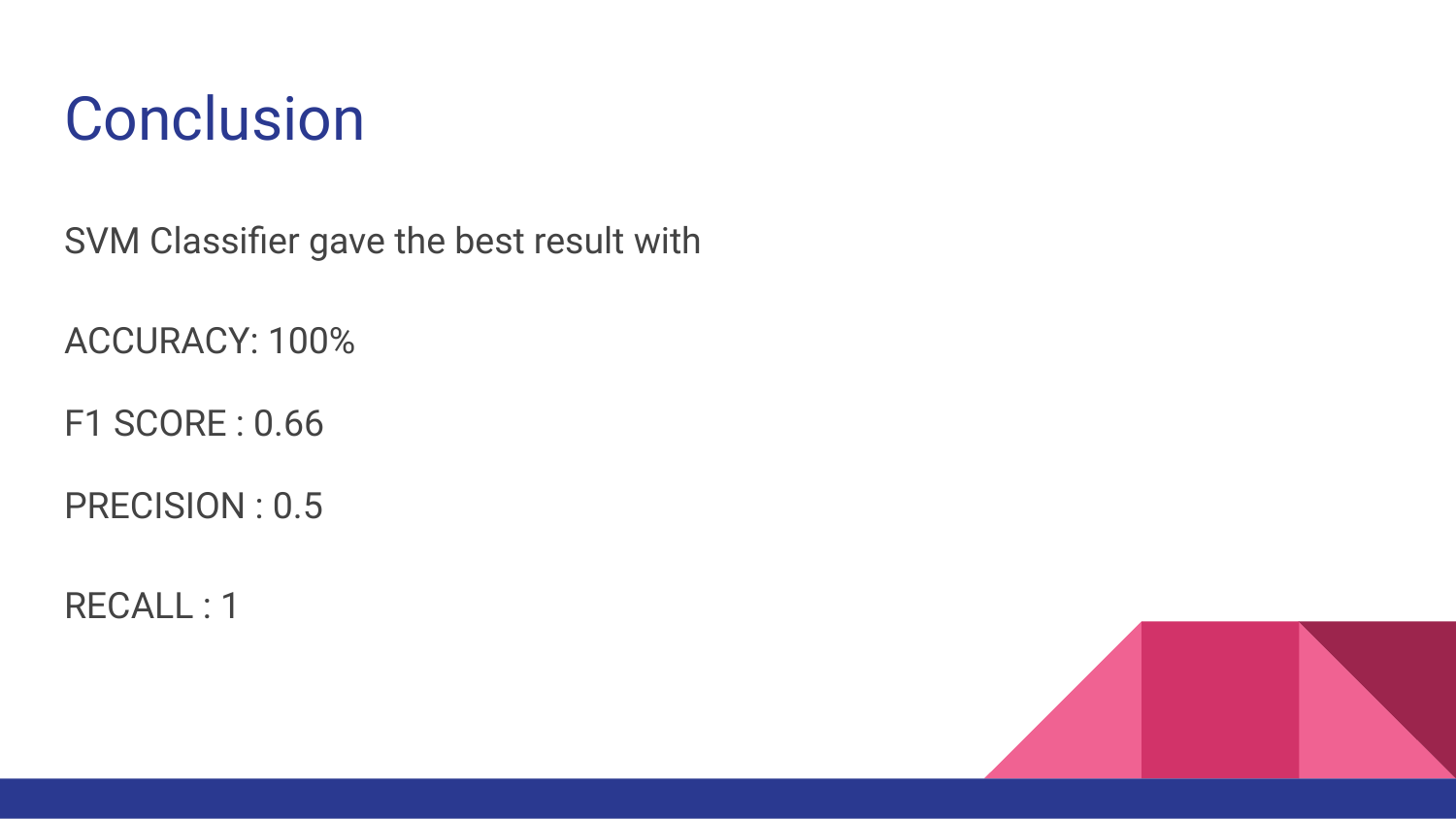

# Conclusion
SVM Classifier gave the best result with
ACCURACY: 100%
F1 SCORE : 0.66
PRECISION : 0.5
RECALL : 1